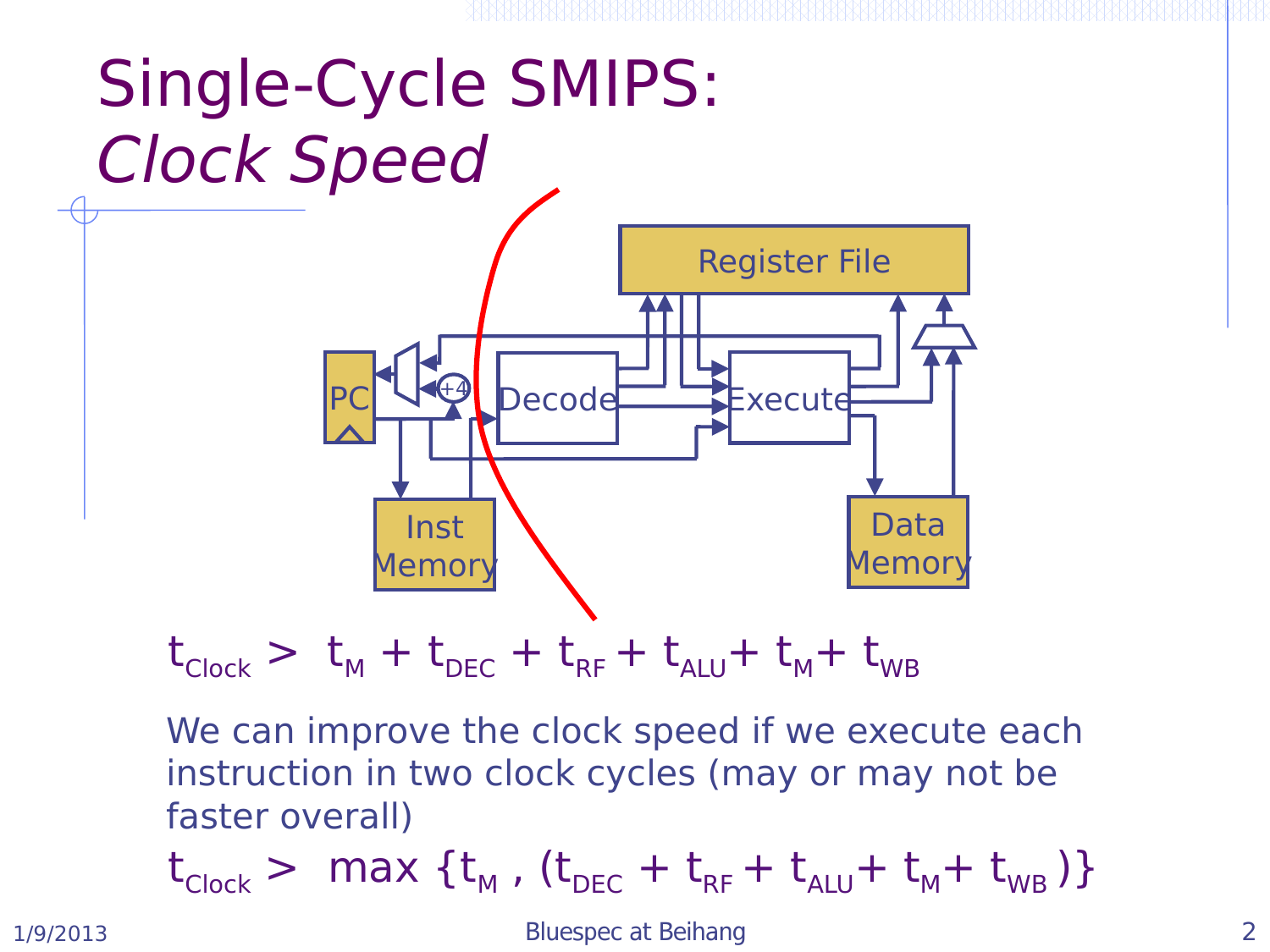

Single-Cycle SMIPS:
Clock Speed

Register File

PC
Execute
Decode

+4

Data
Memory
Inst
Memory
tClock >  tM + tDEC + tRF + tALU+ tM+ tWB
We can improve the clock speed if we execute each instruction in two clock cycles (may or may not be faster overall)
tClock >  max {tM , (tDEC + tRF + tALU+ tM+ tWB )}
1/9/2013
Bluespec at Beihang
2